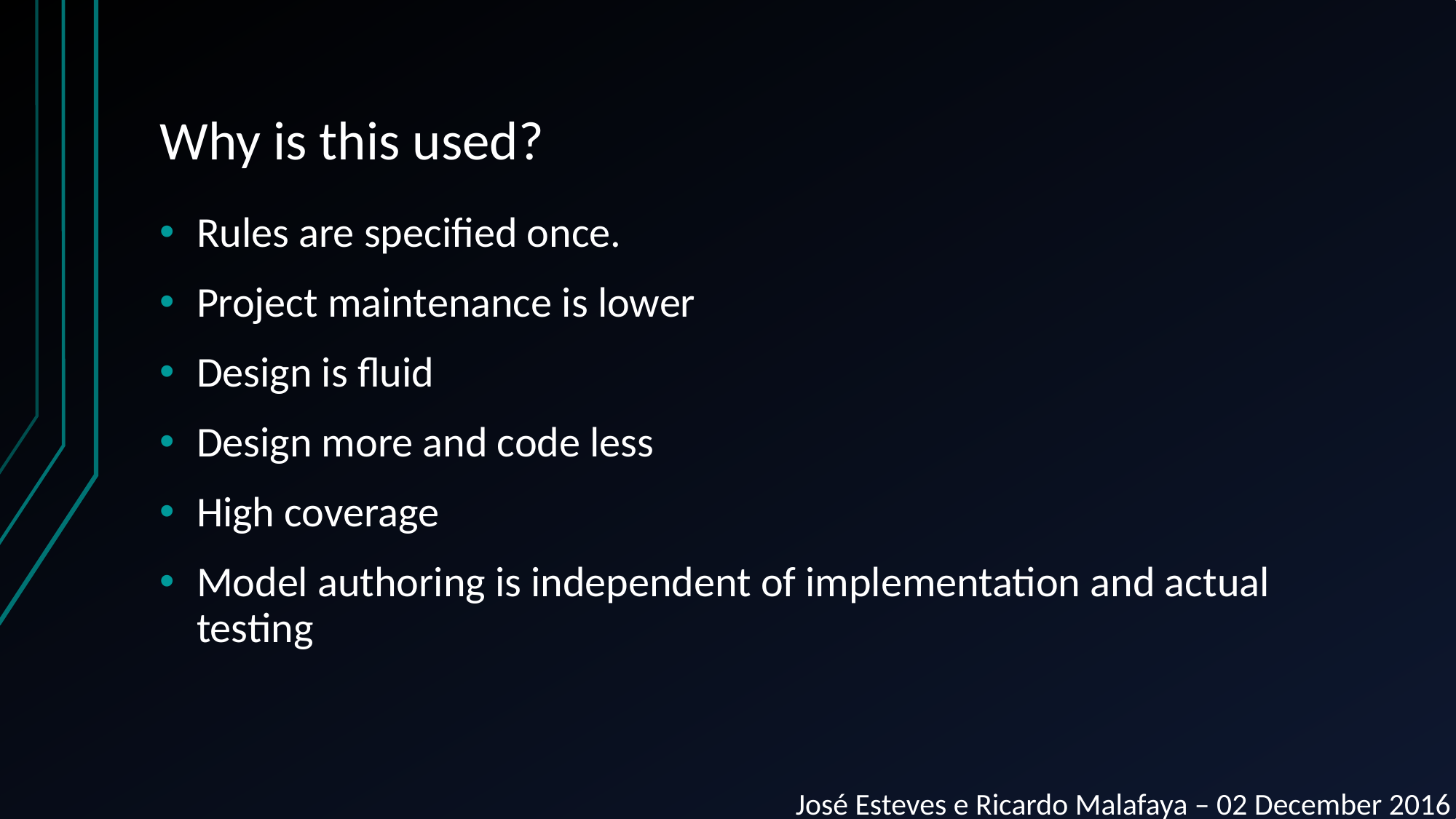

# Why is this used?
Rules are specified once.
Project maintenance is lower
Design is fluid
Design more and code less
High coverage
Model authoring is independent of implementation and actual testing
José Esteves e Ricardo Malafaya – 02 December 2016